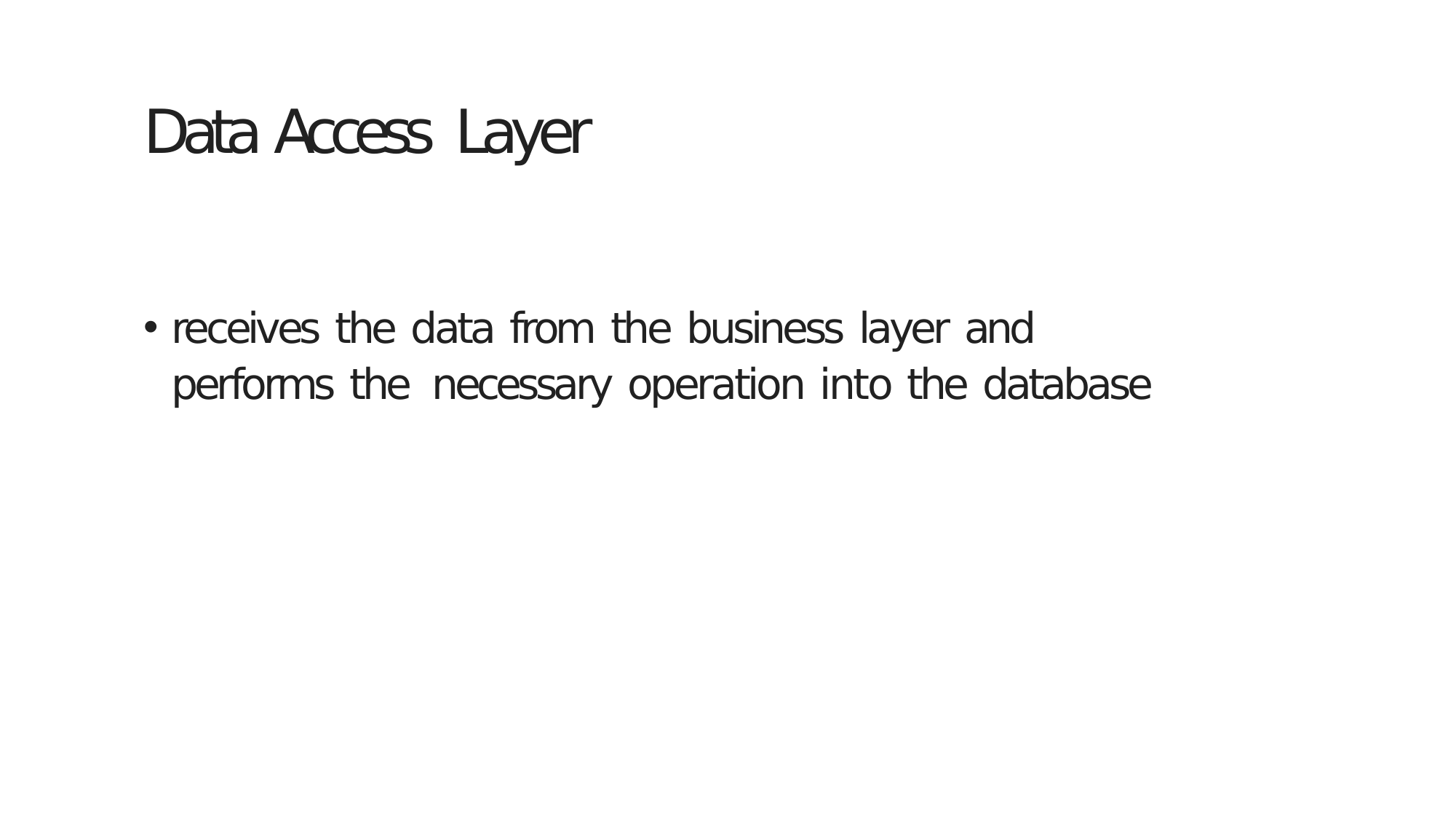

# Data Access Layer
receives the data from the business layer and performs the  necessary operation into the database